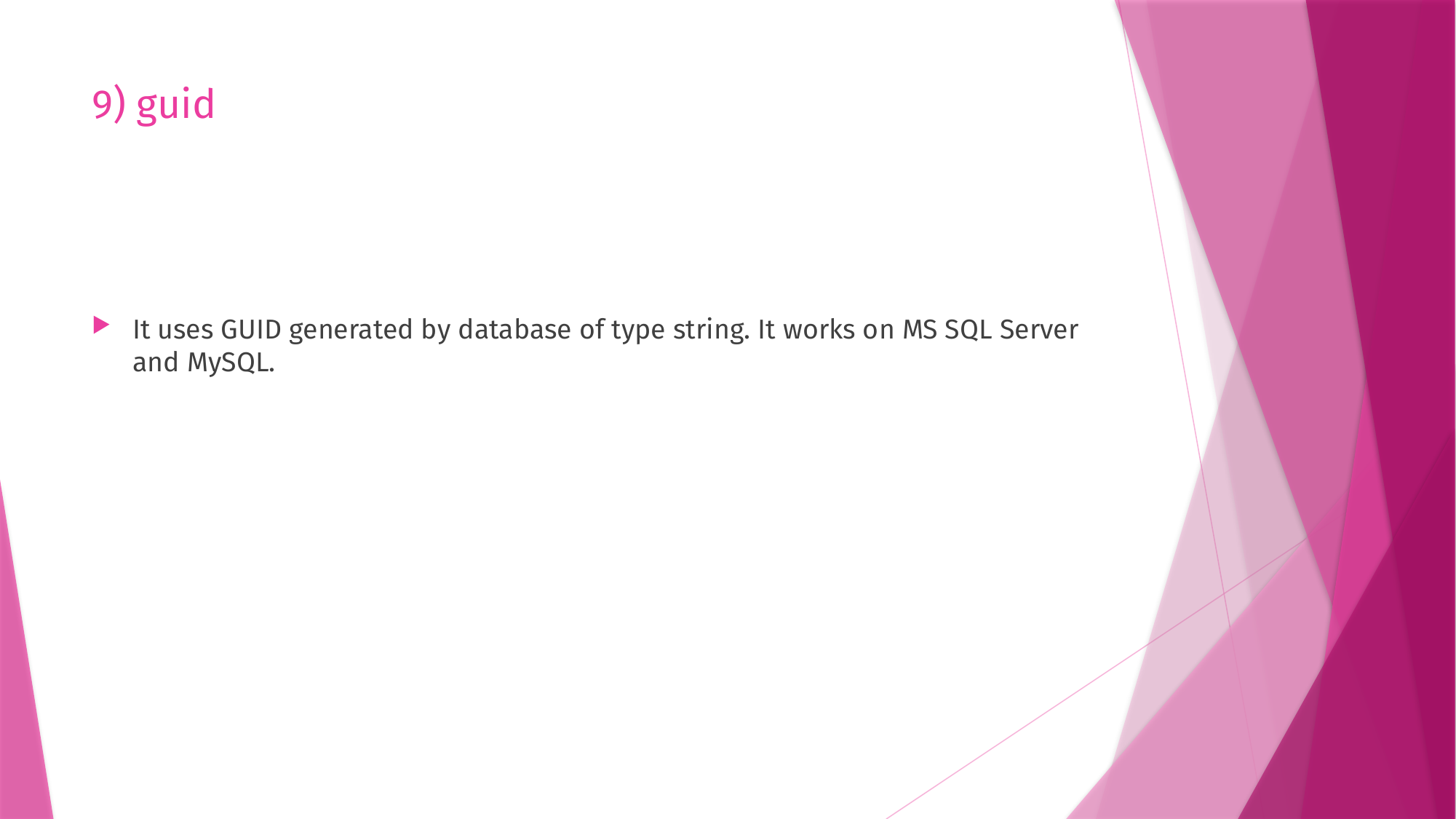

# 9) guid

It uses GUID generated by database of type string. It works on MS SQL Server and MySQL.